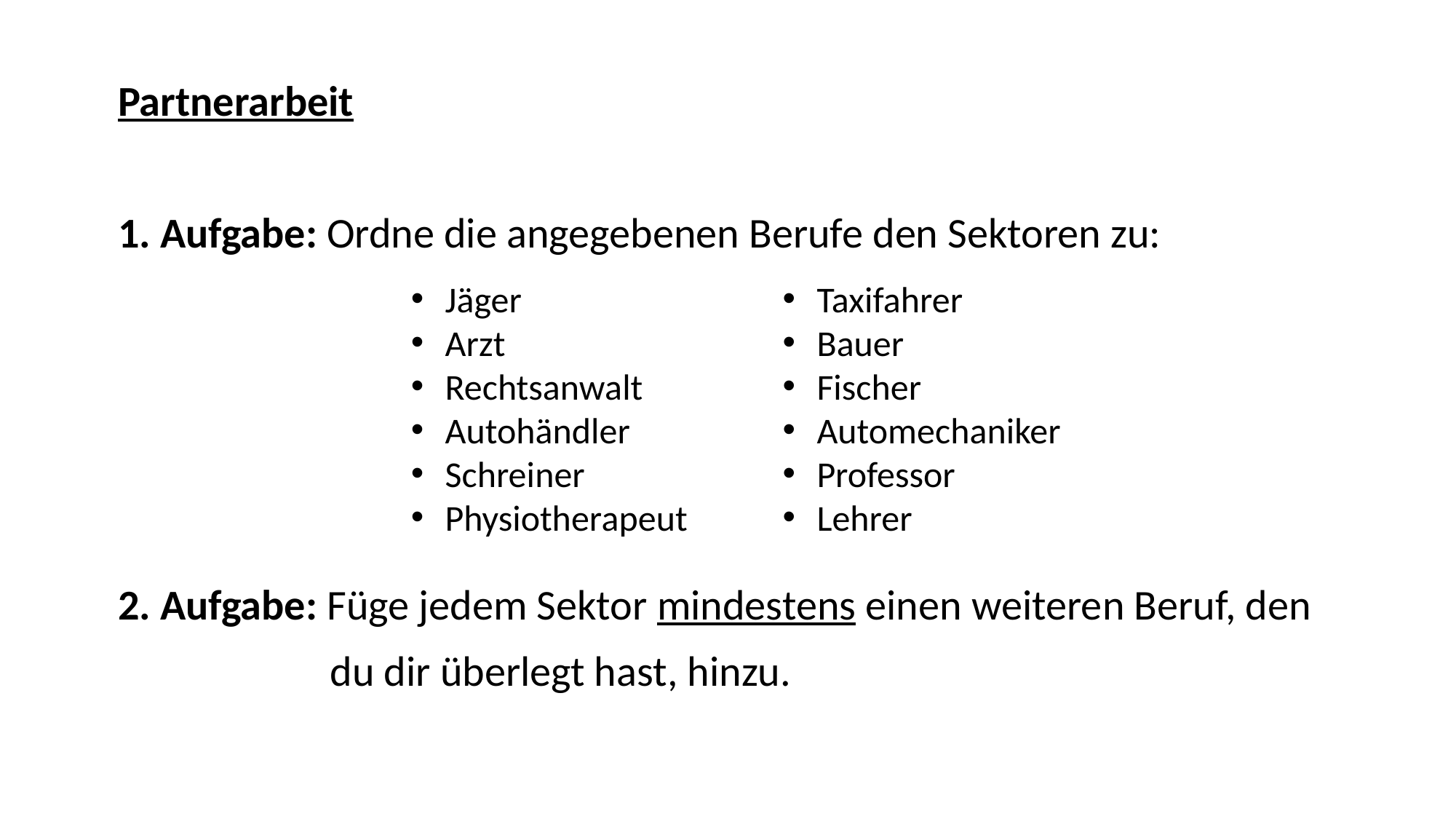

Partnerarbeit
1. Aufgabe: Ordne die angegebenen Berufe den Sektoren zu:

2. Aufgabe: Füge jedem Sektor mindestens einen weiteren Beruf, den
                      du dir überlegt hast, hinzu.
Jäger
Arzt
Rechtsanwalt
Autohändler
Schreiner
Physiotherapeut
Taxifahrer
Bauer
Fischer
Automechaniker
Professor
Lehrer